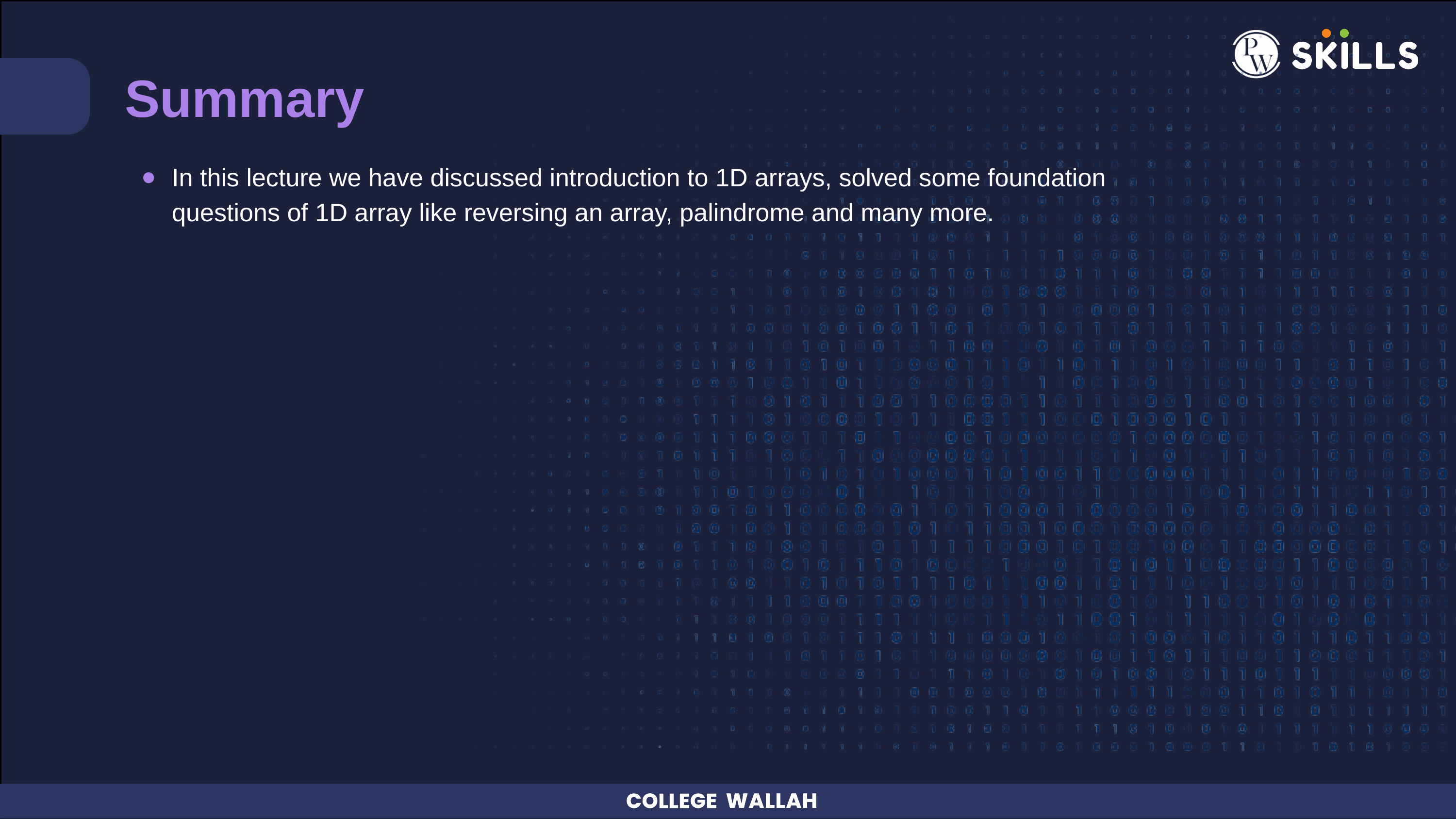

Summary
In this lecture we have discussed introduction to 1D arrays, solved some foundation questions of 1D array like reversing an array, palindrome and many more.